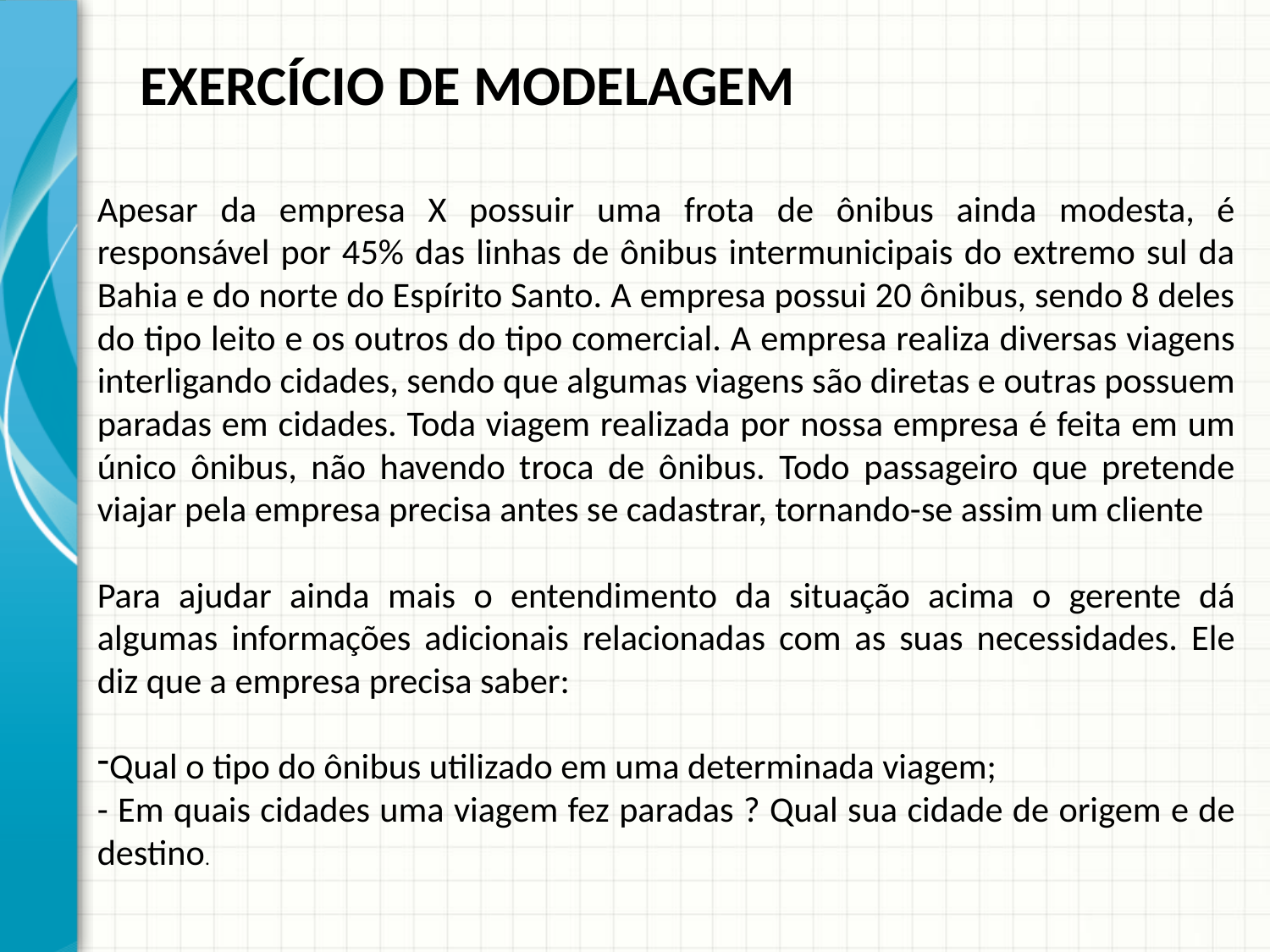

EXERCÍCIO DE MODELAGEM
Apesar da empresa X possuir uma frota de ônibus ainda modesta, é responsável por 45% das linhas de ônibus intermunicipais do extremo sul da Bahia e do norte do Espírito Santo. A empresa possui 20 ônibus, sendo 8 deles do tipo leito e os outros do tipo comercial. A empresa realiza diversas viagens interligando cidades, sendo que algumas viagens são diretas e outras possuem paradas em cidades. Toda viagem realizada por nossa empresa é feita em um único ônibus, não havendo troca de ônibus. Todo passageiro que pretende viajar pela empresa precisa antes se cadastrar, tornando-se assim um cliente

Para ajudar ainda mais o entendimento da situação acima o gerente dá algumas informações adicionais relacionadas com as suas necessidades. Ele diz que a empresa precisa saber:

 Qual o tipo do ônibus utilizado em uma determinada viagem;
- Em quais cidades uma viagem fez paradas ? Qual sua cidade de origem e de destino.